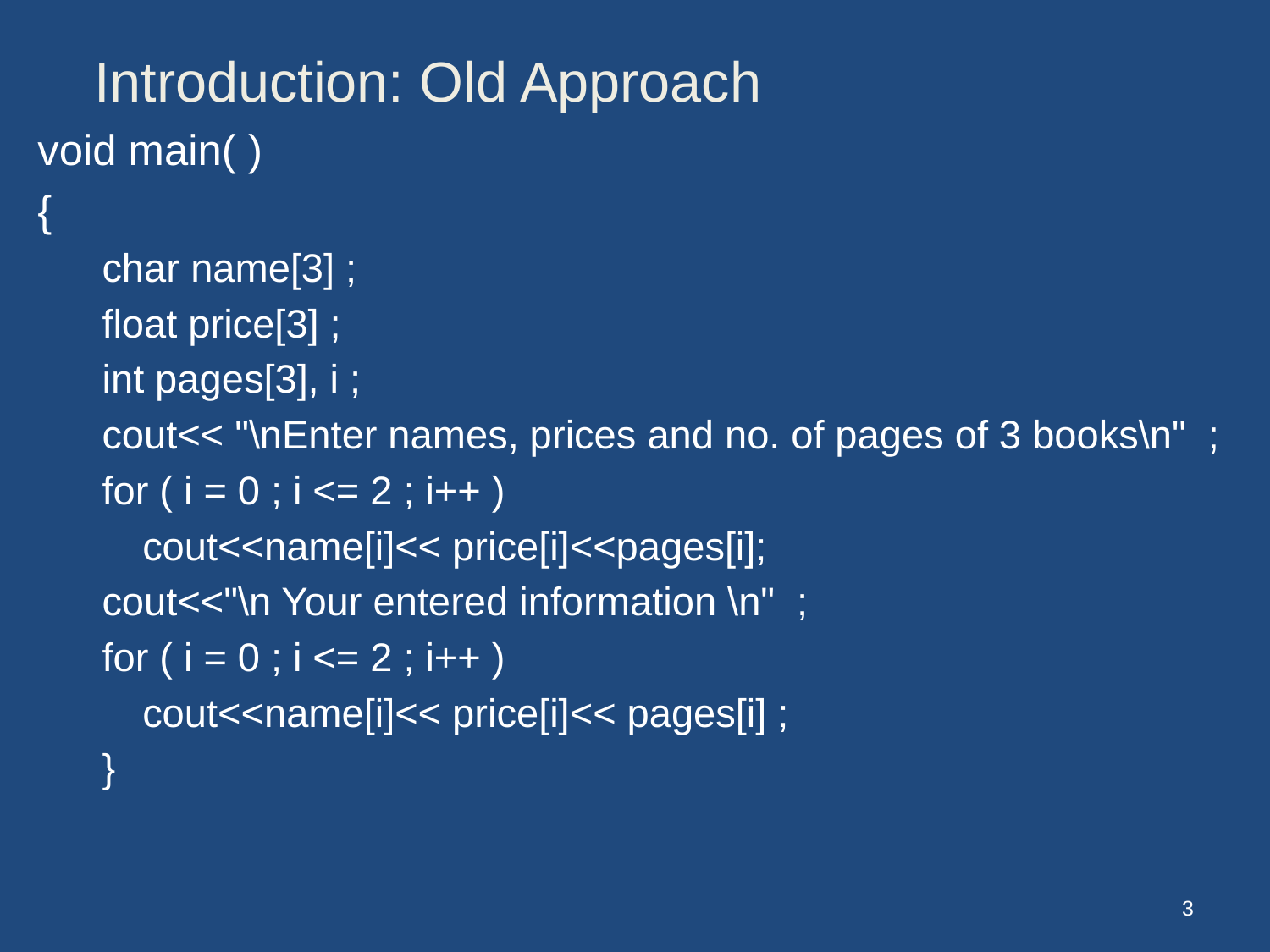

Introduction: Old Approach
void main( )
{
char name[3] ;
float price[3] ;
int pages[3], i ;
cout<< "\nEnter names, prices and no. of pages of 3 books\n"  ;
for ( i = 0 ; i <= 2 ; i++ )
	cout<<name[i]<< price[i]<<pages[i];
cout<<"\n Your entered information \n"  ;
for ( i = 0 ; i <= 2 ; i++ )
	cout<<name[i]<< price[i]<< pages[i] ;
}
3